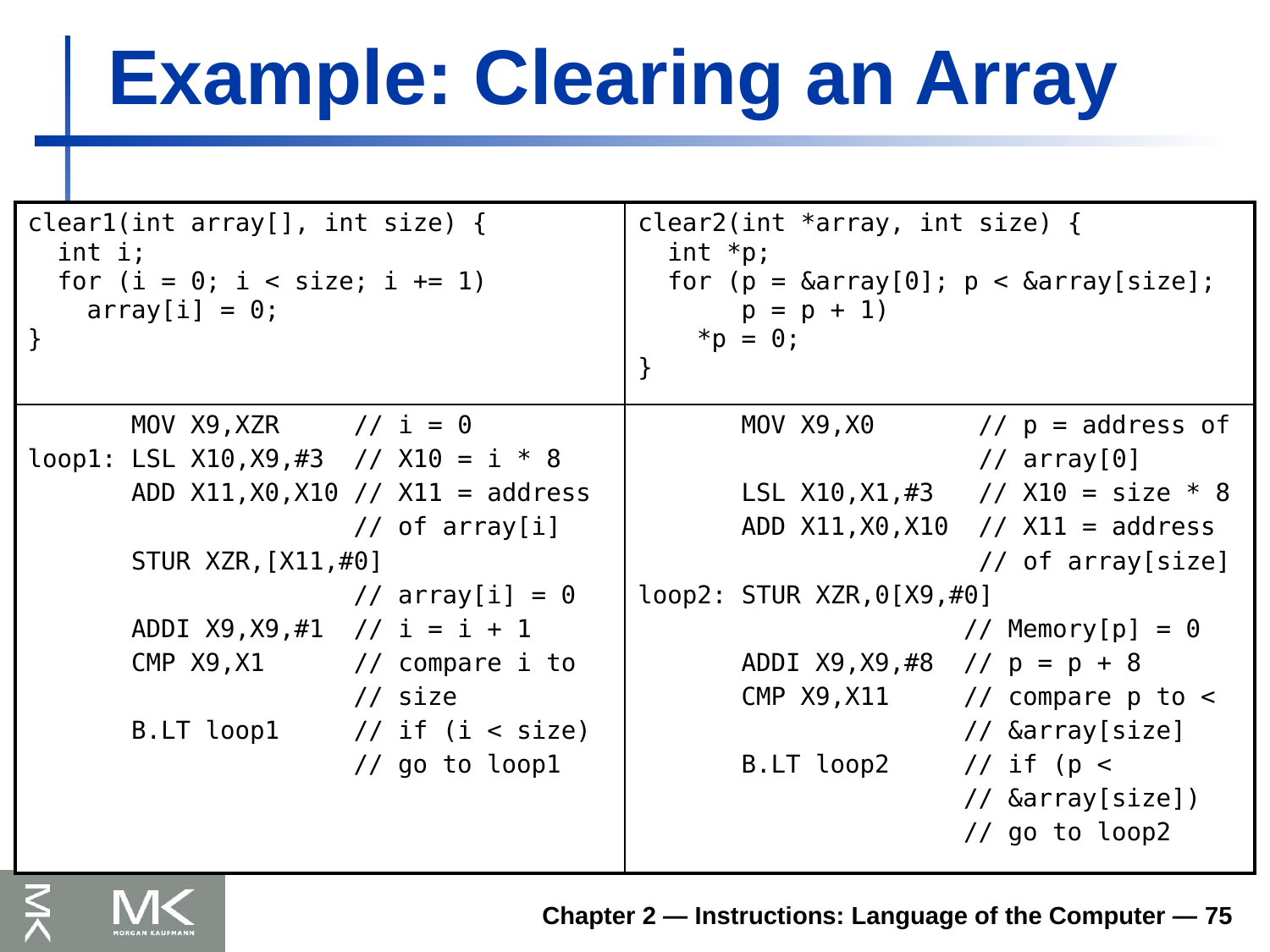

# Example: Clearing an Array
| clear1(int array[], int size) { int i; for (i = 0; i < size; i += 1) array[i] = 0; } | clear2(int \*array, int size) { int \*p; for (p = &array[0]; p < &array[size]; p = p + 1) \*p = 0; } |
| --- | --- |
| MOV X9,XZR // i = 0 loop1: LSL X10,X9,#3 // X10 = i \* 8 ADD X11,X0,X10 // X11 = address // of array[i] STUR XZR,[X11,#0] // array[i] = 0 ADDI X9,X9,#1 // i = i + 1 CMP X9,X1 // compare i to // size B.LT loop1 // if (i < size) // go to loop1 | MOV X9,X0 // p = address of // array[0] LSL X10,X1,#3 // X10 = size \* 8 ADD X11,X0,X10 // X11 = address // of array[size] loop2: STUR XZR,0[X9,#0] // Memory[p] = 0 ADDI X9,X9,#8 // p = p + 8 CMP X9,X11 // compare p to < // &array[size] B.LT loop2 // if (p < // &array[size]) // go to loop2 |
Chapter 2 — Instructions: Language of the Computer — 75